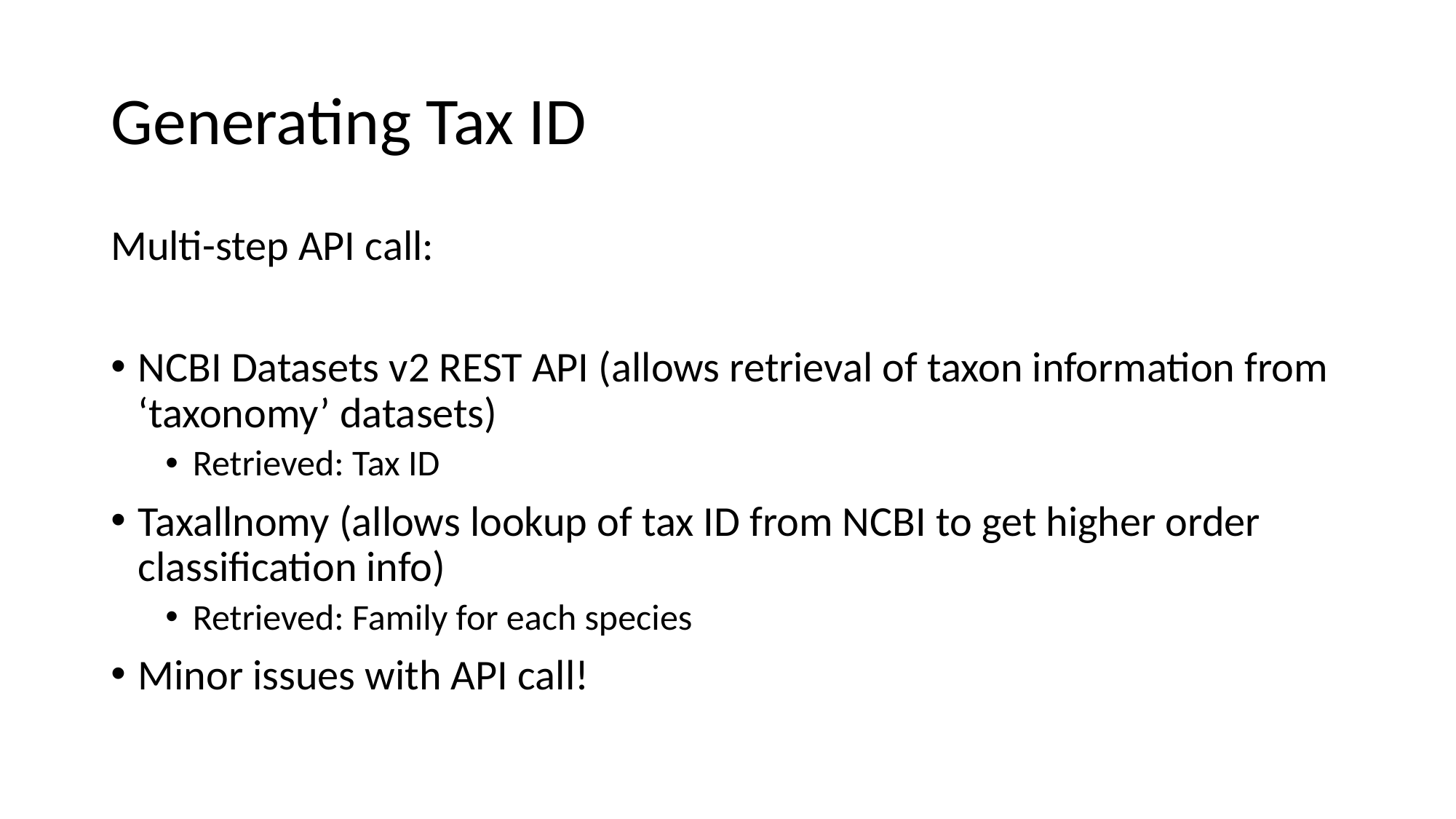

# Generating Tax ID
Multi-step API call:

NCBI Datasets v2 REST API (allows retrieval of taxon information from ‘taxonomy’ datasets)
Retrieved: Tax ID
Taxallnomy (allows lookup of tax ID from NCBI to get higher order classification info)
Retrieved: Family for each species
Minor issues with API call!